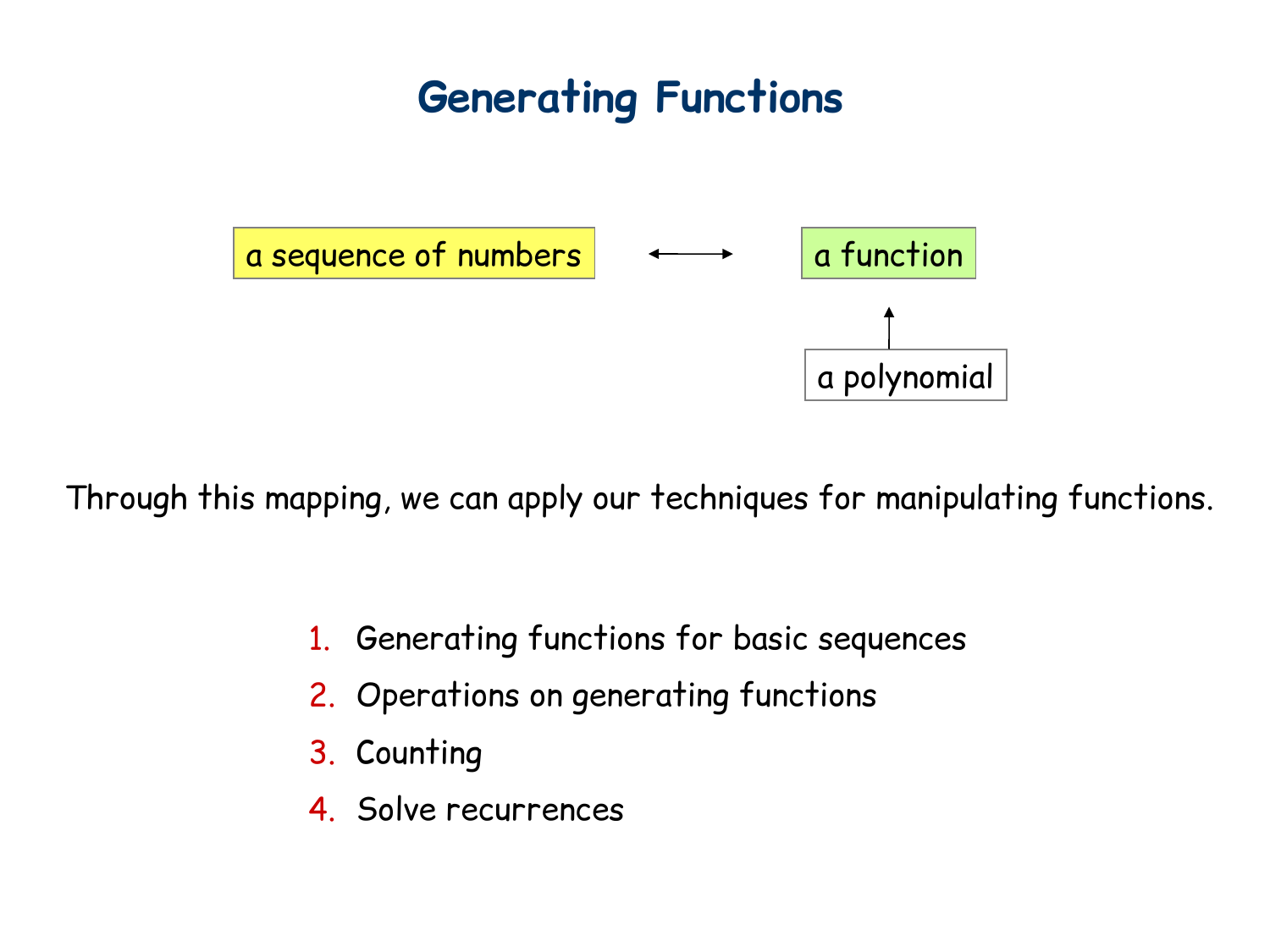

Generating Functions
a sequence of numbers
a function

a polynomial
Through this mapping, we can apply our techniques for manipulating functions.
Generating functions for basic sequences
Operations on generating functions
Counting
Solve recurrences